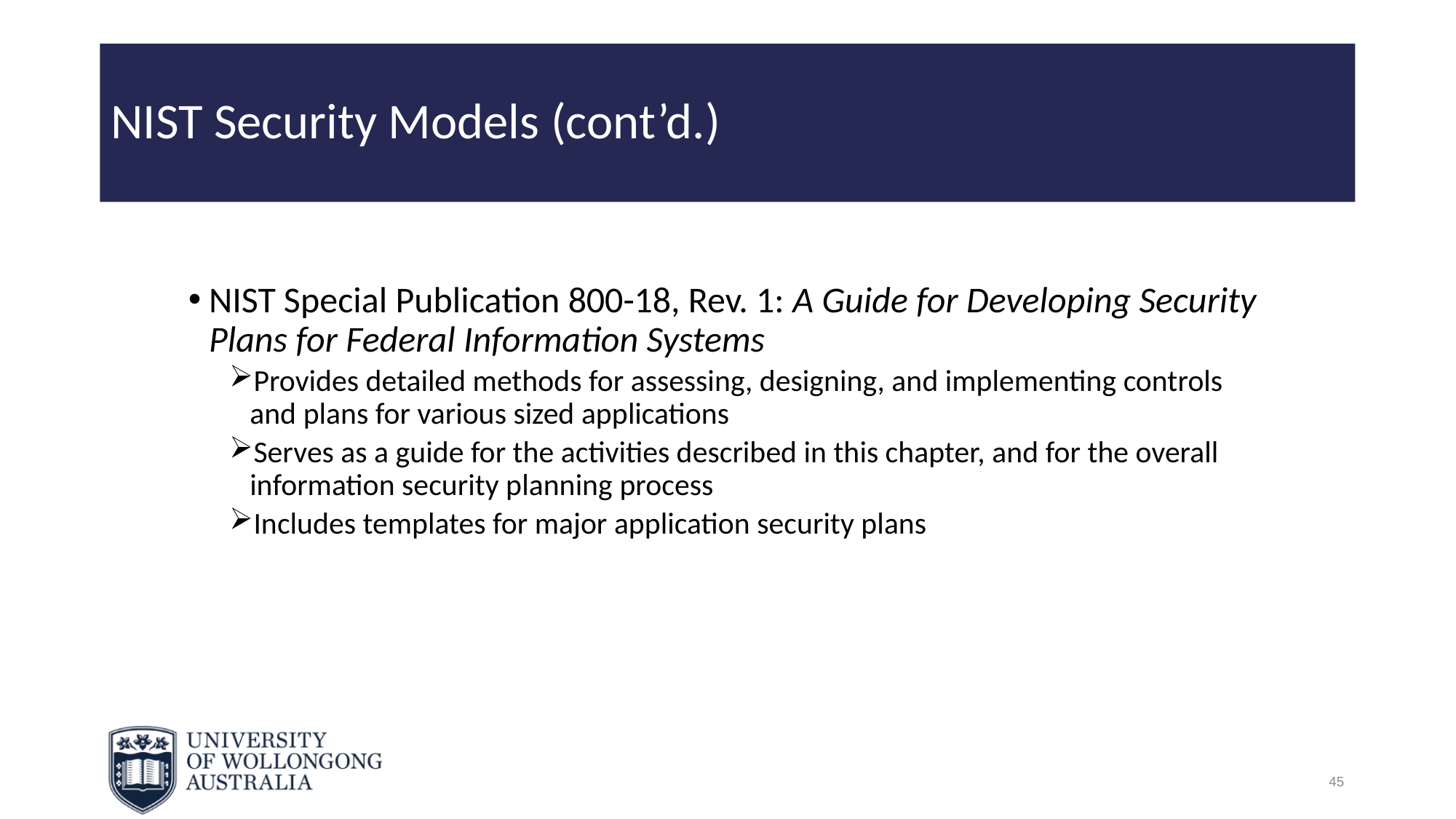

# NIST Security Models (cont’d.)
NIST Special Publication 800-18, Rev. 1: A Guide for Developing Security Plans for Federal Information Systems
Provides detailed methods for assessing, designing, and implementing controls and plans for various sized applications
Serves as a guide for the activities described in this chapter, and for the overall information security planning process
Includes templates for major application security plans

45